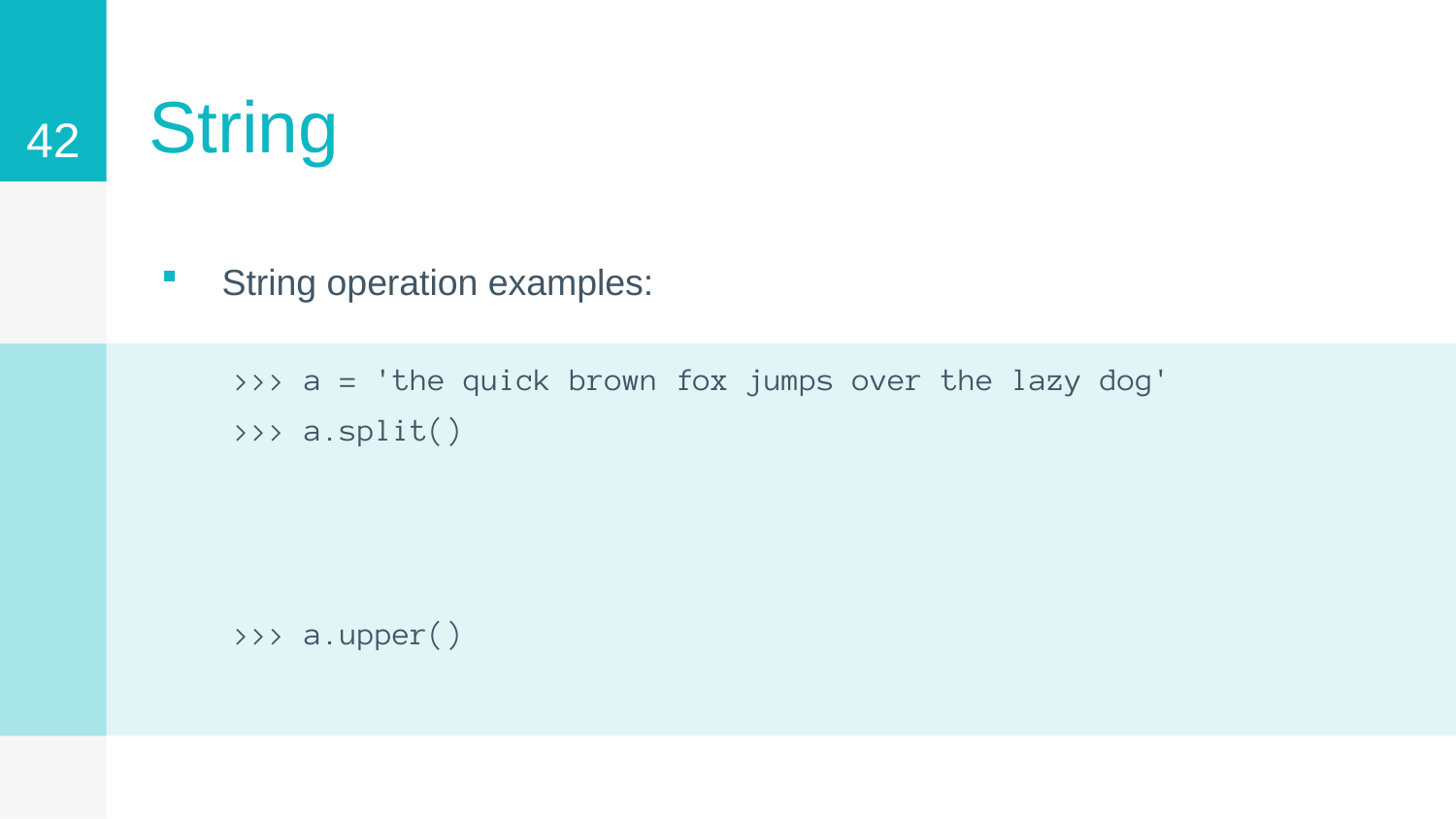

42
# String
String operation examples:
>>> a = 'the quick brown fox jumps over the lazy dog'
>>> a.split()

>>> a.upper()